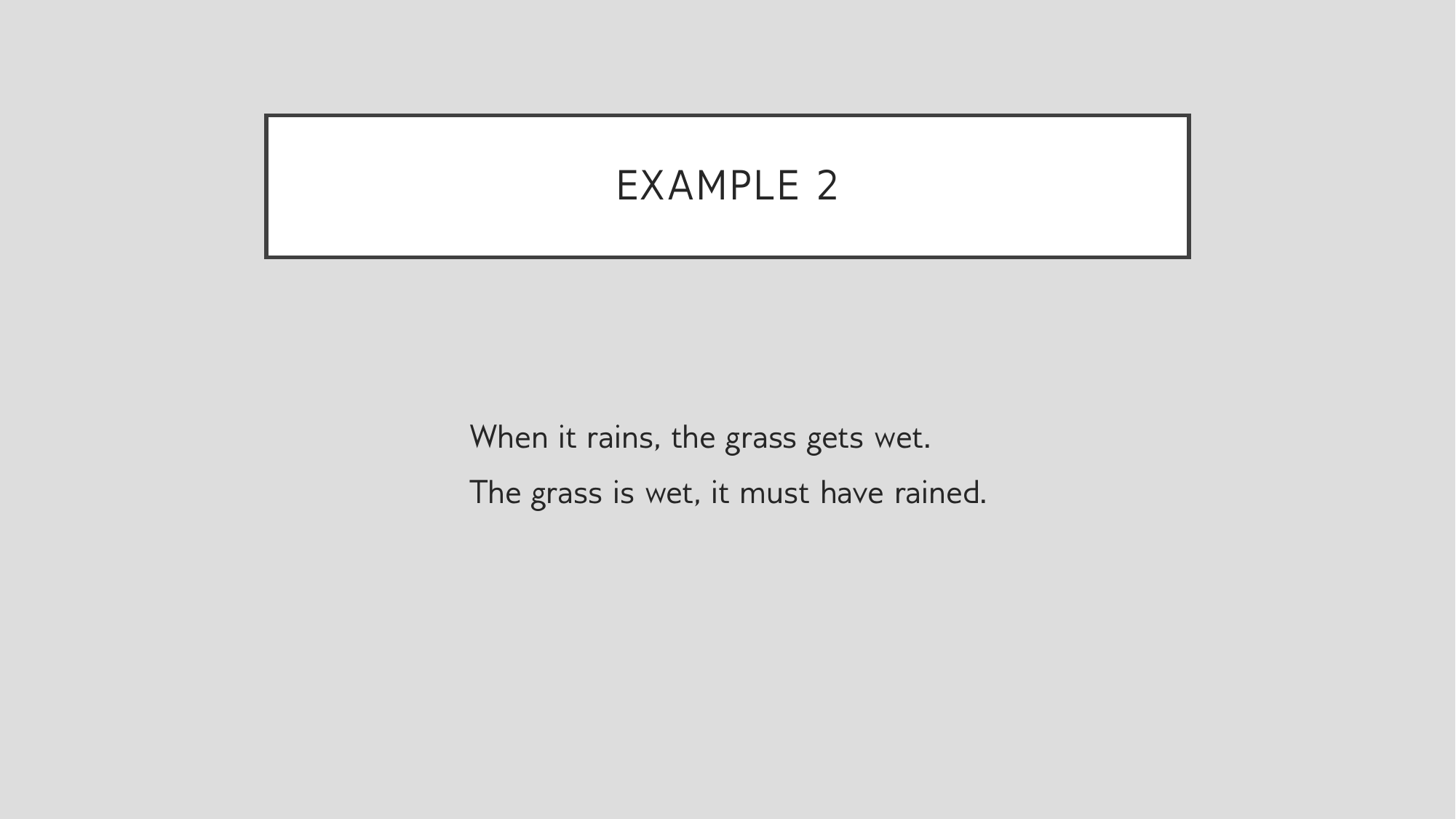

# Example 2
When it rains, the grass gets wet.
The grass is wet, it must have rained.